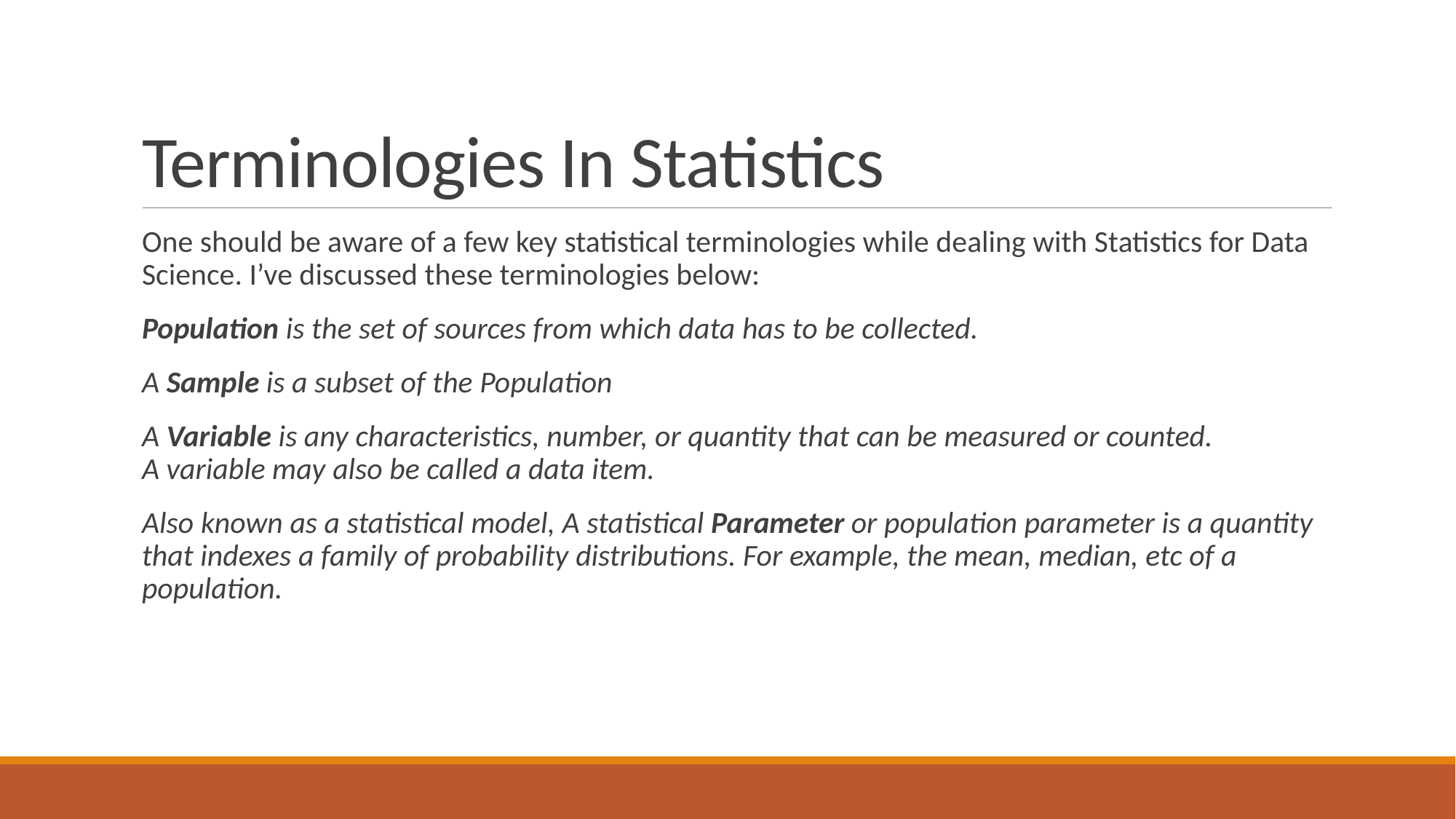

# Terminologies In Statistics
One should be aware of a few key statistical terminologies while dealing with Statistics for Data Science. I’ve discussed these terminologies below:
Population is the set of sources from which data has to be collected.
A Sample is a subset of the Population
A Variable is any characteristics, number, or quantity that can be measured or counted. A variable may also be called a data item.
Also known as a statistical model, A statistical Parameter or population parameter is a quantity that indexes a family of probability distributions. For example, the mean, median, etc of a population.